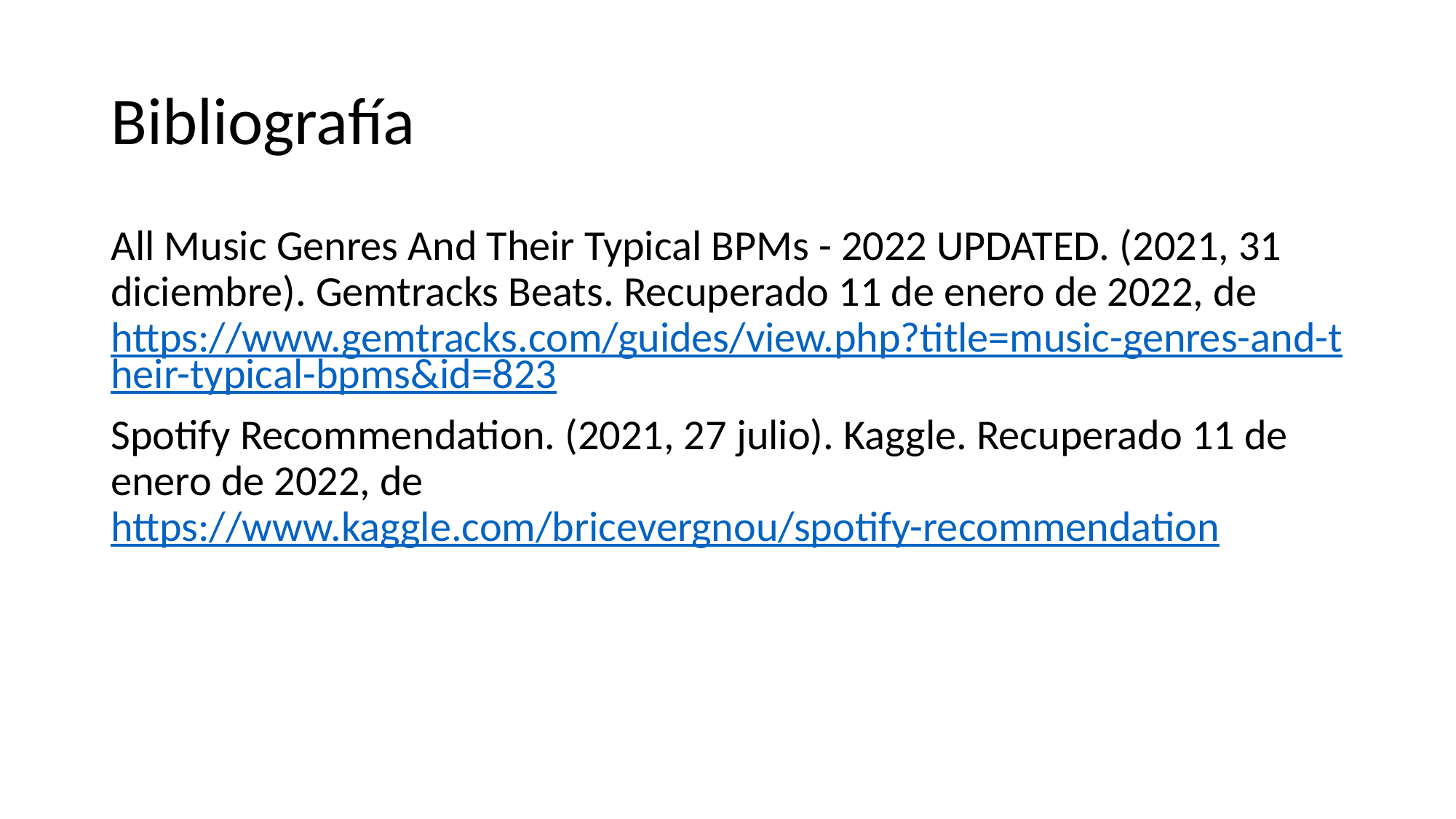

# Bibliografía
All Music Genres And Their Typical BPMs - 2022 UPDATED. (2021, 31 diciembre). Gemtracks Beats. Recuperado 11 de enero de 2022, de https://www.gemtracks.com/guides/view.php?title=music-genres-and-their-typical-bpms&id=823
Spotify Recommendation. (2021, 27 julio). Kaggle. Recuperado 11 de enero de 2022, de https://www.kaggle.com/bricevergnou/spotify-recommendation